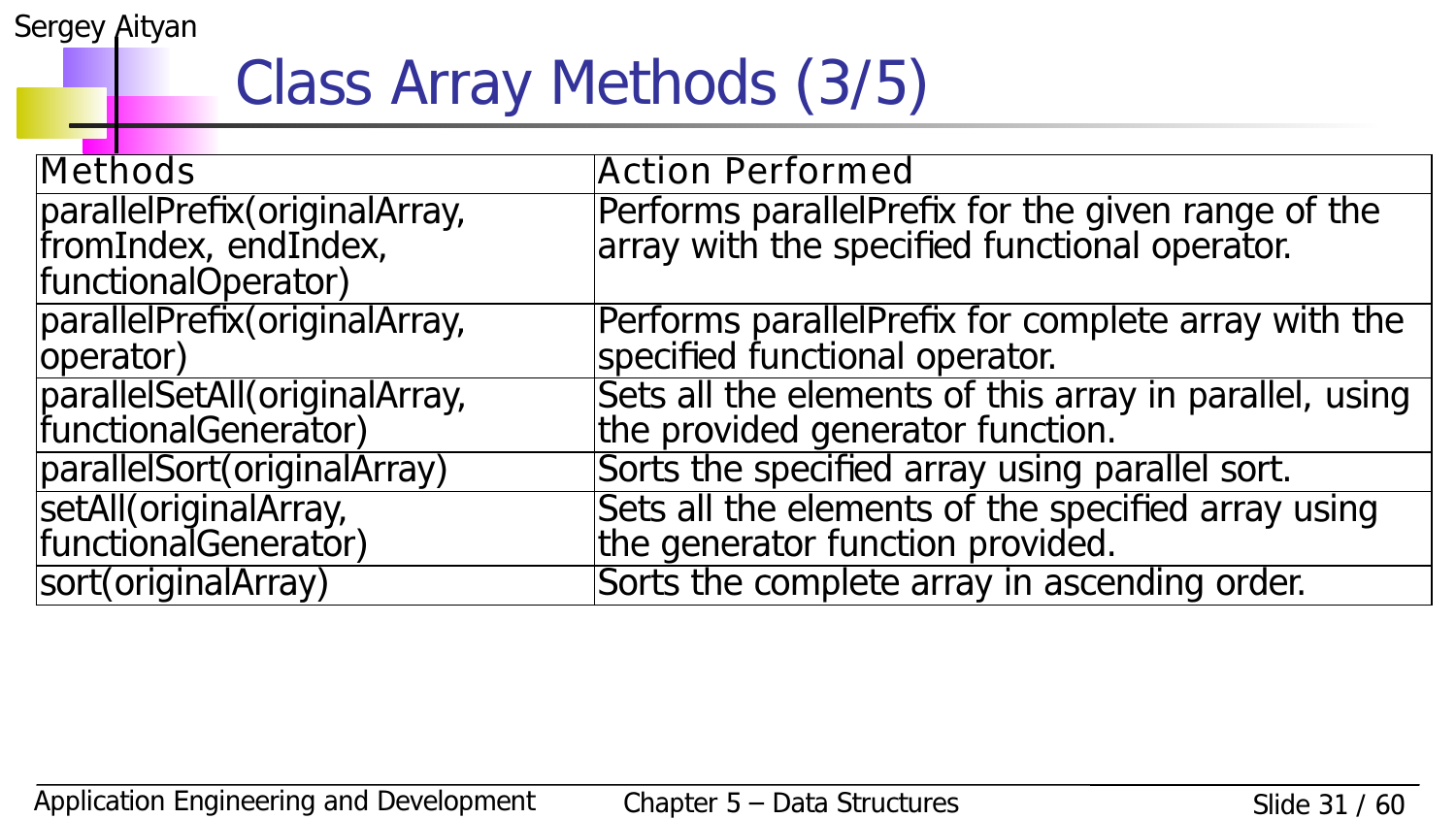

# Class Array Methods (3/5)
| Methods | Action Performed |
| --- | --- |
| parallelPrefix(originalArray, fromIndex, endIndex, functionalOperator) | Performs parallelPrefix for the given range of the array with the specified functional operator. |
| parallelPrefix(originalArray, operator) | Performs parallelPrefix for complete array with the specified functional operator. |
| parallelSetAll(originalArray, functionalGenerator) | Sets all the elements of this array in parallel, using the provided generator function. |
| parallelSort(originalArray) | Sorts the specified array using parallel sort. |
| setAll(originalArray, functionalGenerator) | Sets all the elements of the specified array using the generator function provided. |
| sort(originalArray) | Sorts the complete array in ascending order. |